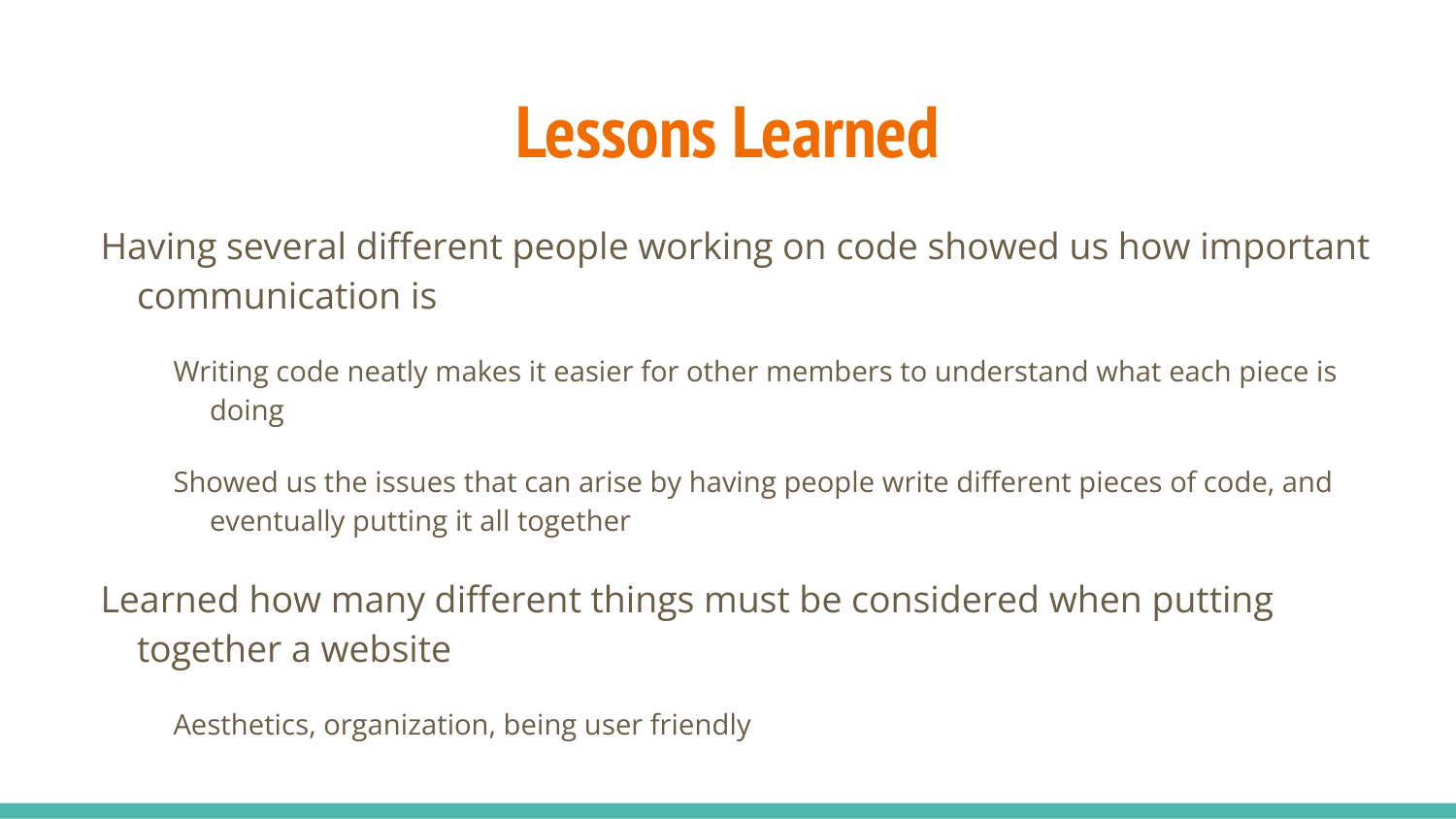

# Lessons Learned
Having several different people working on code showed us how important communication is
Writing code neatly makes it easier for other members to understand what each piece is doing
Showed us the issues that can arise by having people write different pieces of code, and eventually putting it all together
Learned how many different things must be considered when putting together a website
Aesthetics, organization, being user friendly